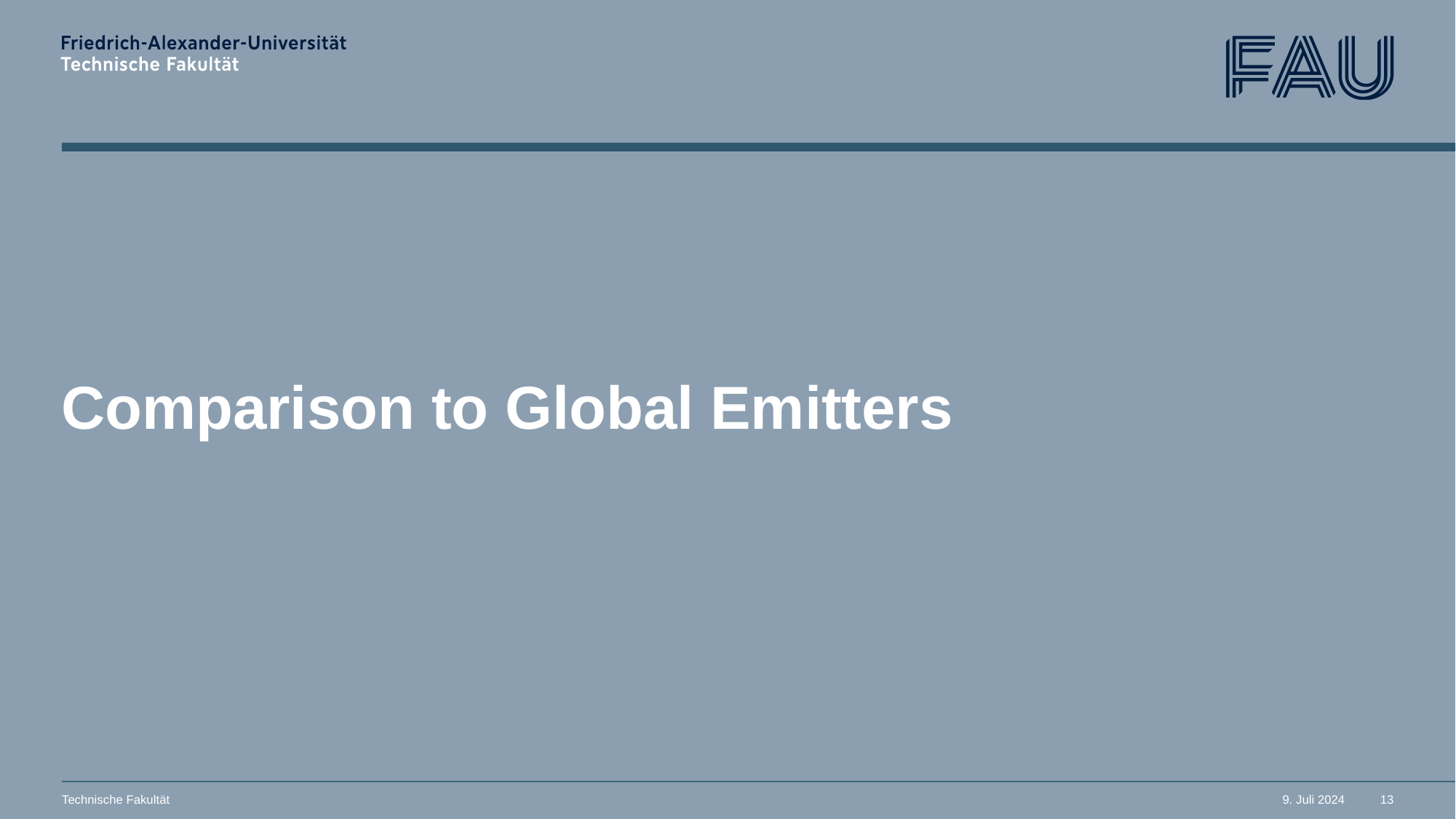

# Comparison to Global Emitters
Technische Fakultät
9. Juli 2024
13